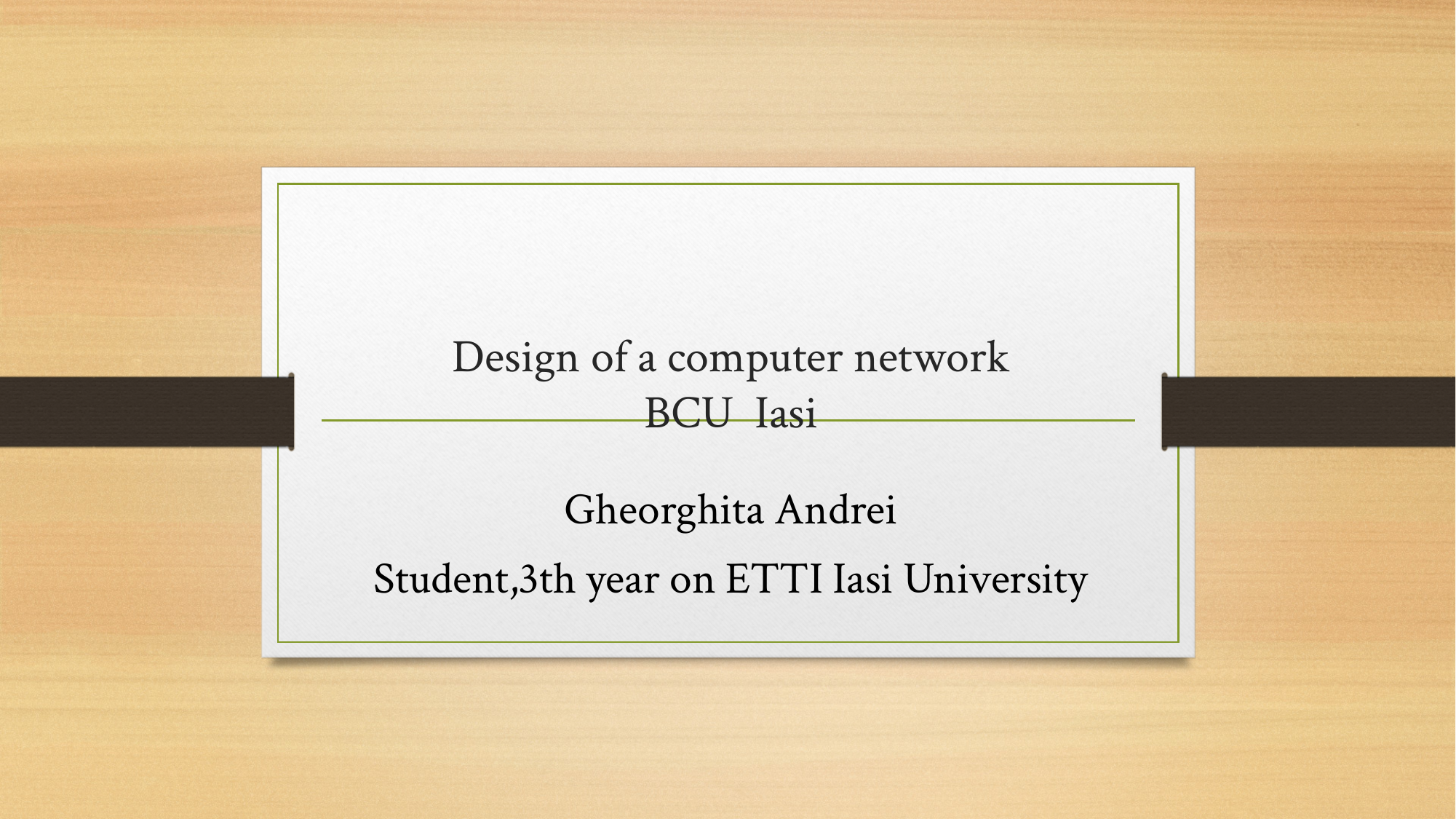

# Design of a computer network BCU  Iasi
Gheorghita Andrei
Student,3th year on ETTI Iasi University